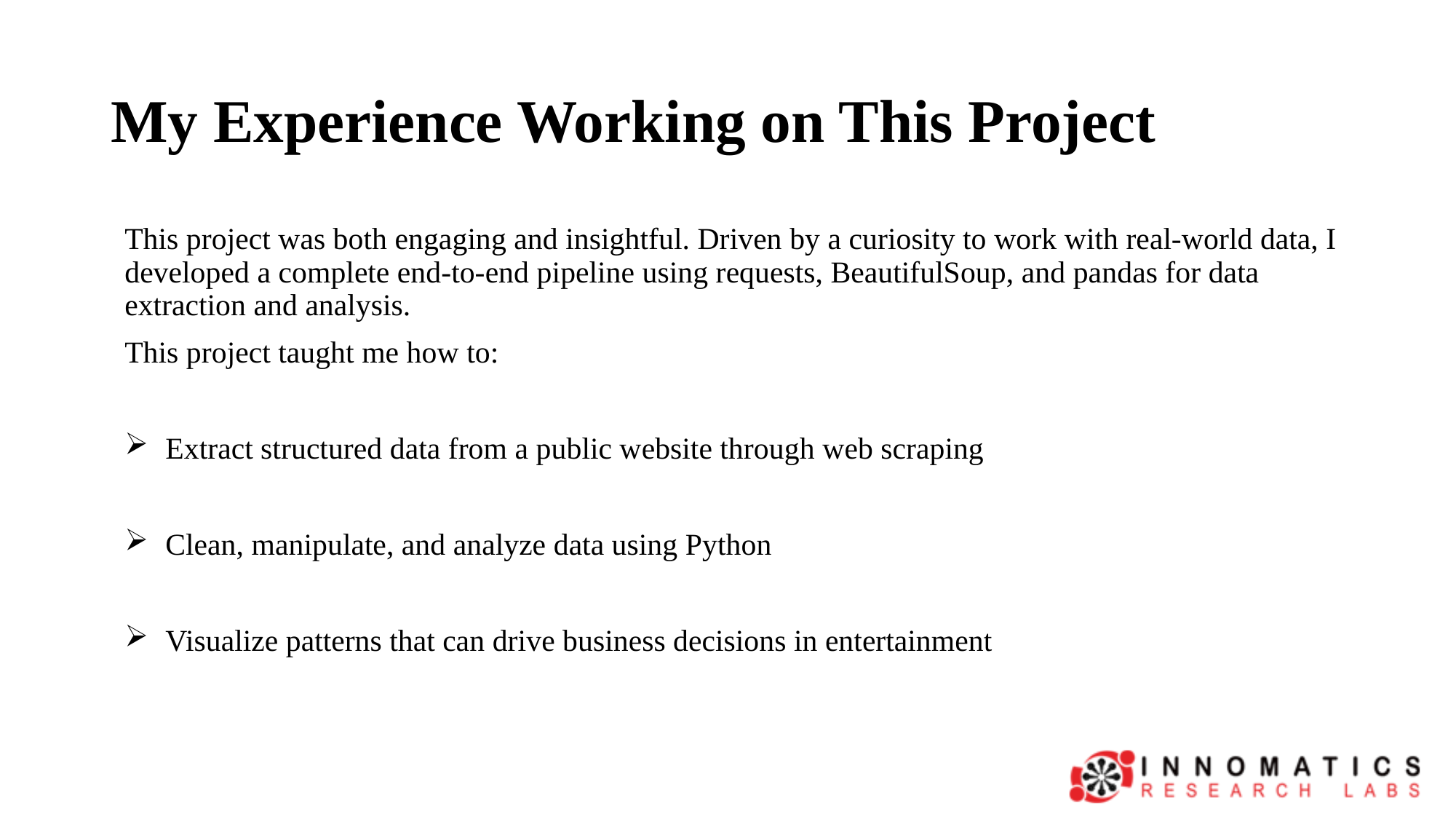

# My Experience Working on This Project
This project was both engaging and insightful. Driven by a curiosity to work with real-world data, I developed a complete end-to-end pipeline using requests, BeautifulSoup, and pandas for data extraction and analysis.
This project taught me how to:

Extract structured data from a public website through web scraping

Clean, manipulate, and analyze data using Python

Visualize patterns that can drive business decisions in entertainment